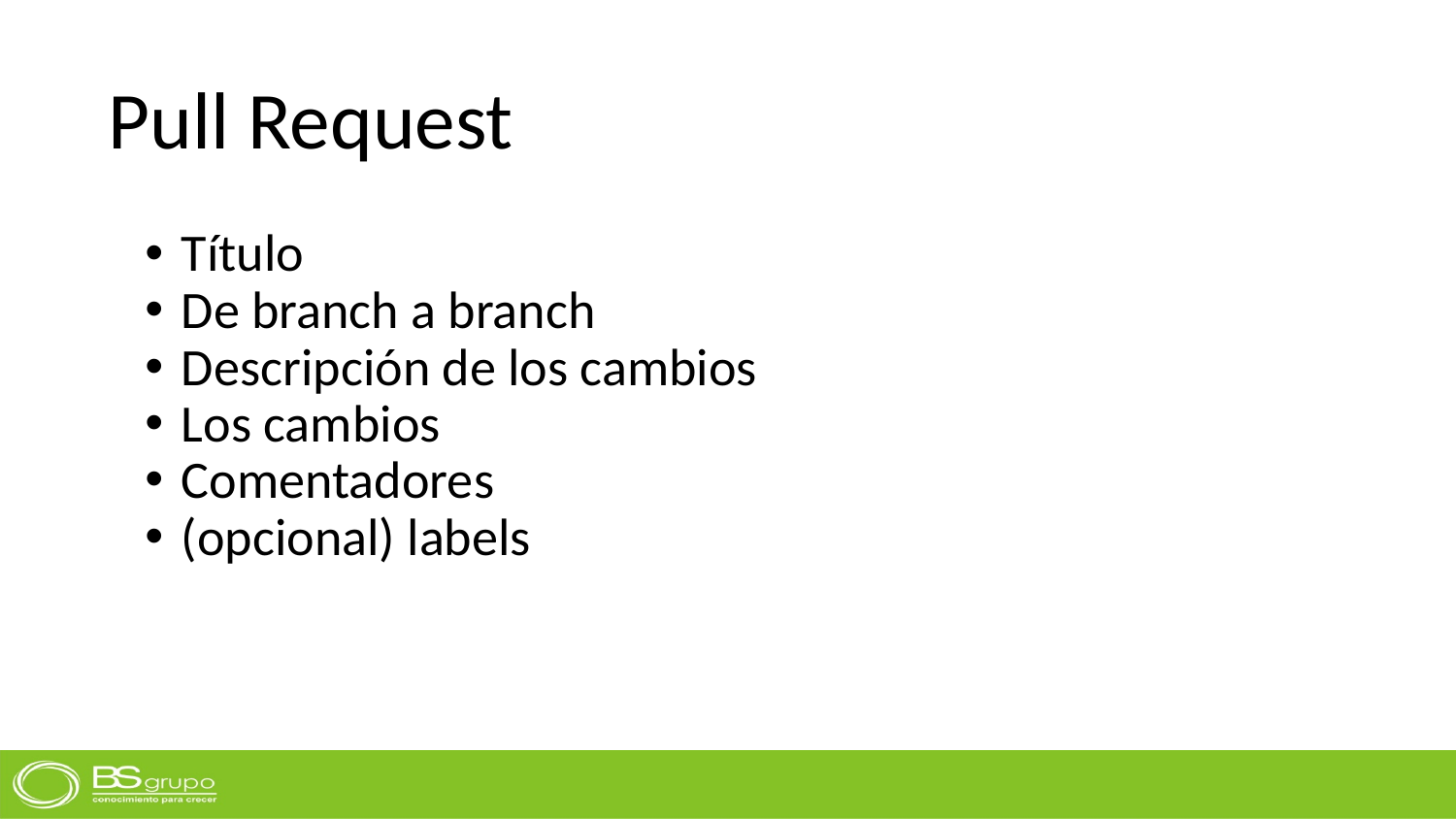

# Pull Request
Título
De branch a branch
Descripción de los cambios
Los cambios
Comentadores
(opcional) labels